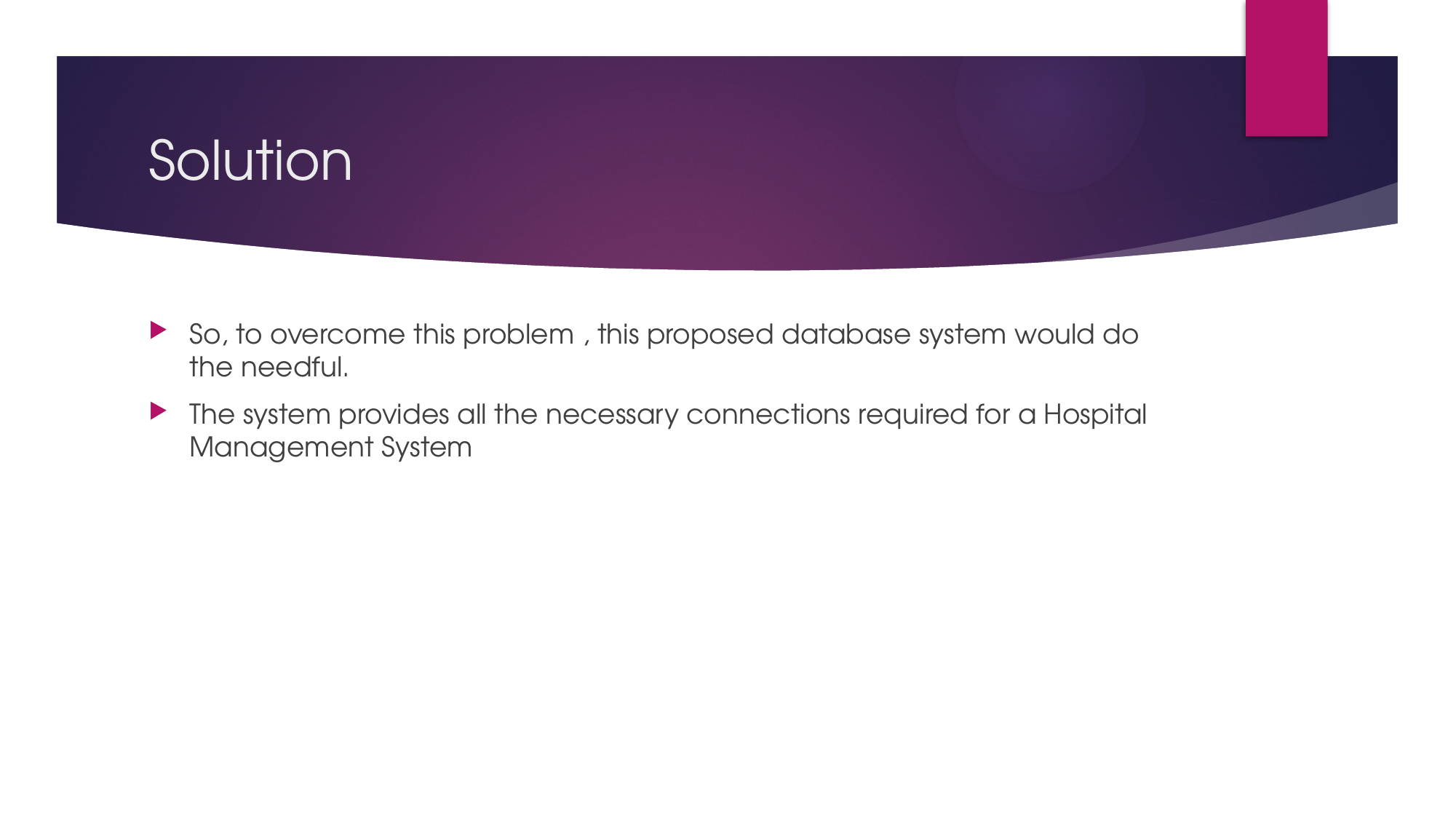

# Solution
So, to overcome this problem , this proposed database system would do the needful.
The system provides all the necessary connections required for a Hospital Management System